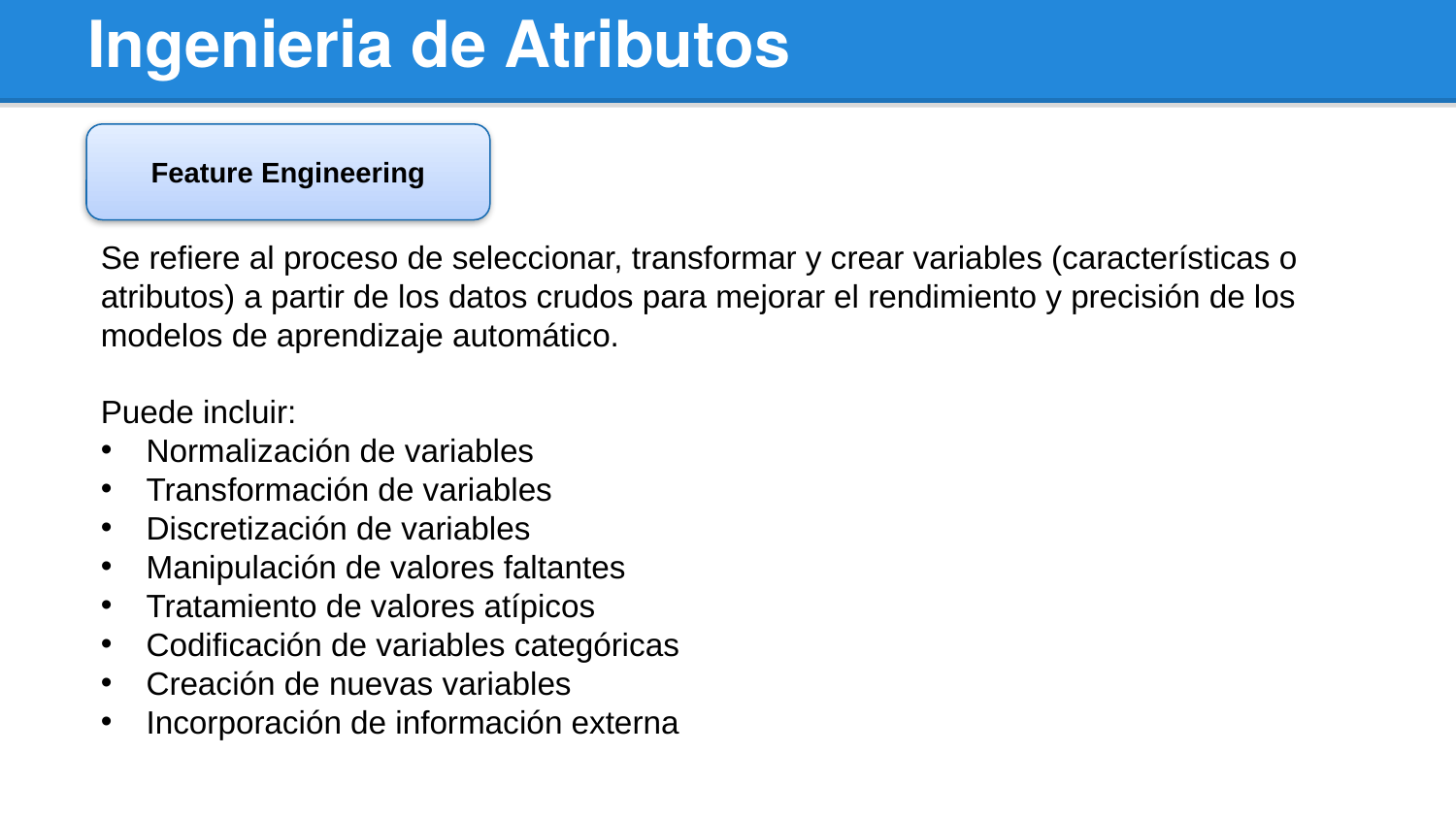

# Ingenieria de Atributos
Feature Engineering
Se refiere al proceso de seleccionar, transformar y crear variables (características o atributos) a partir de los datos crudos para mejorar el rendimiento y precisión de los modelos de aprendizaje automático.

Puede incluir:
Normalización de variables
Transformación de variables
Discretización de variables
Manipulación de valores faltantes
Tratamiento de valores atípicos
Codificación de variables categóricas
Creación de nuevas variables
Incorporación de información externa